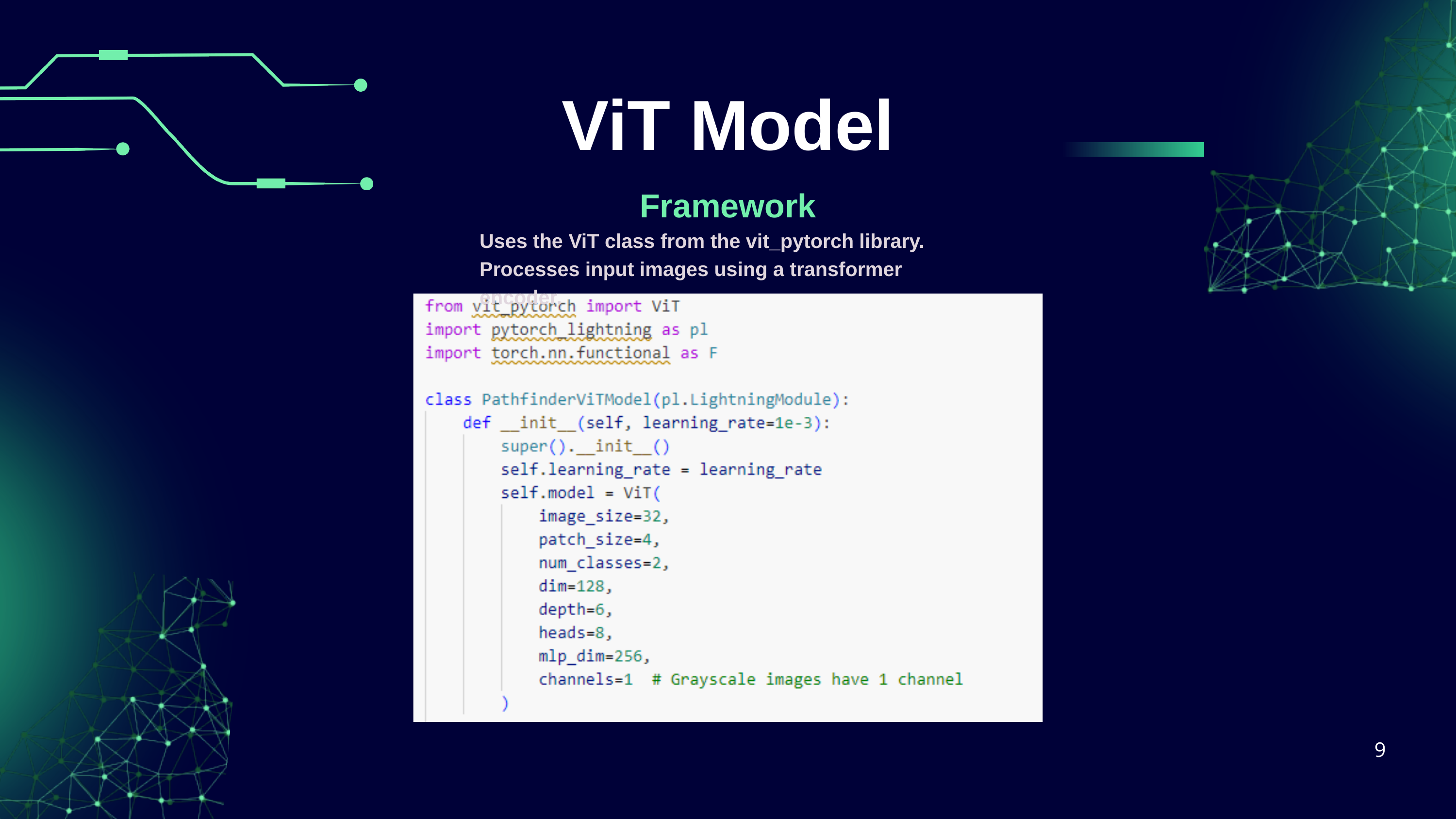

ViT Model

Framework
Uses the ViT class from the vit_pytorch library.
Processes input images using a transformer encoder.

9